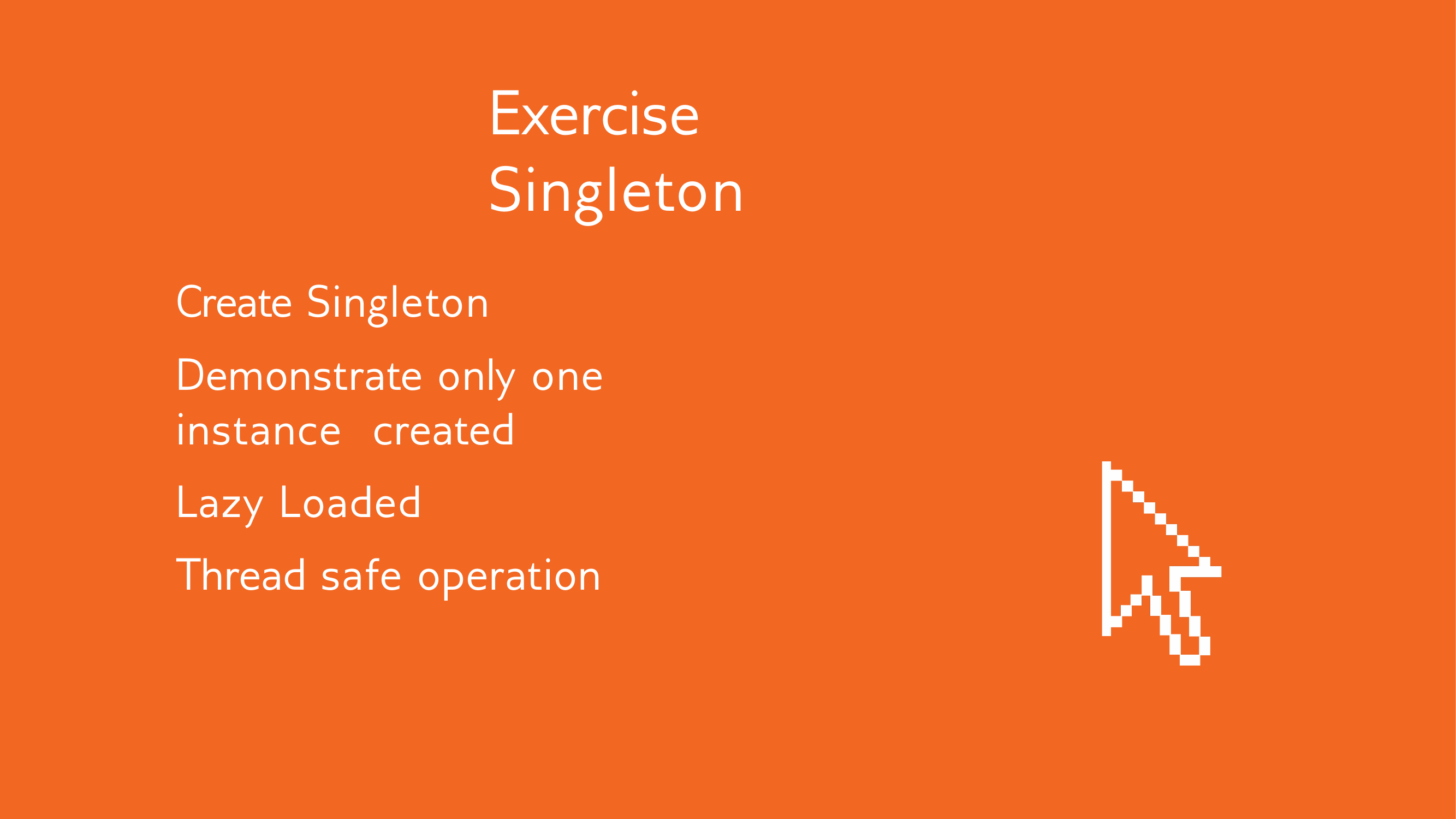

# Exercise Singleton
Create Singleton
Demonstrate only one instance  created
Lazy Loaded
Thread safe operation